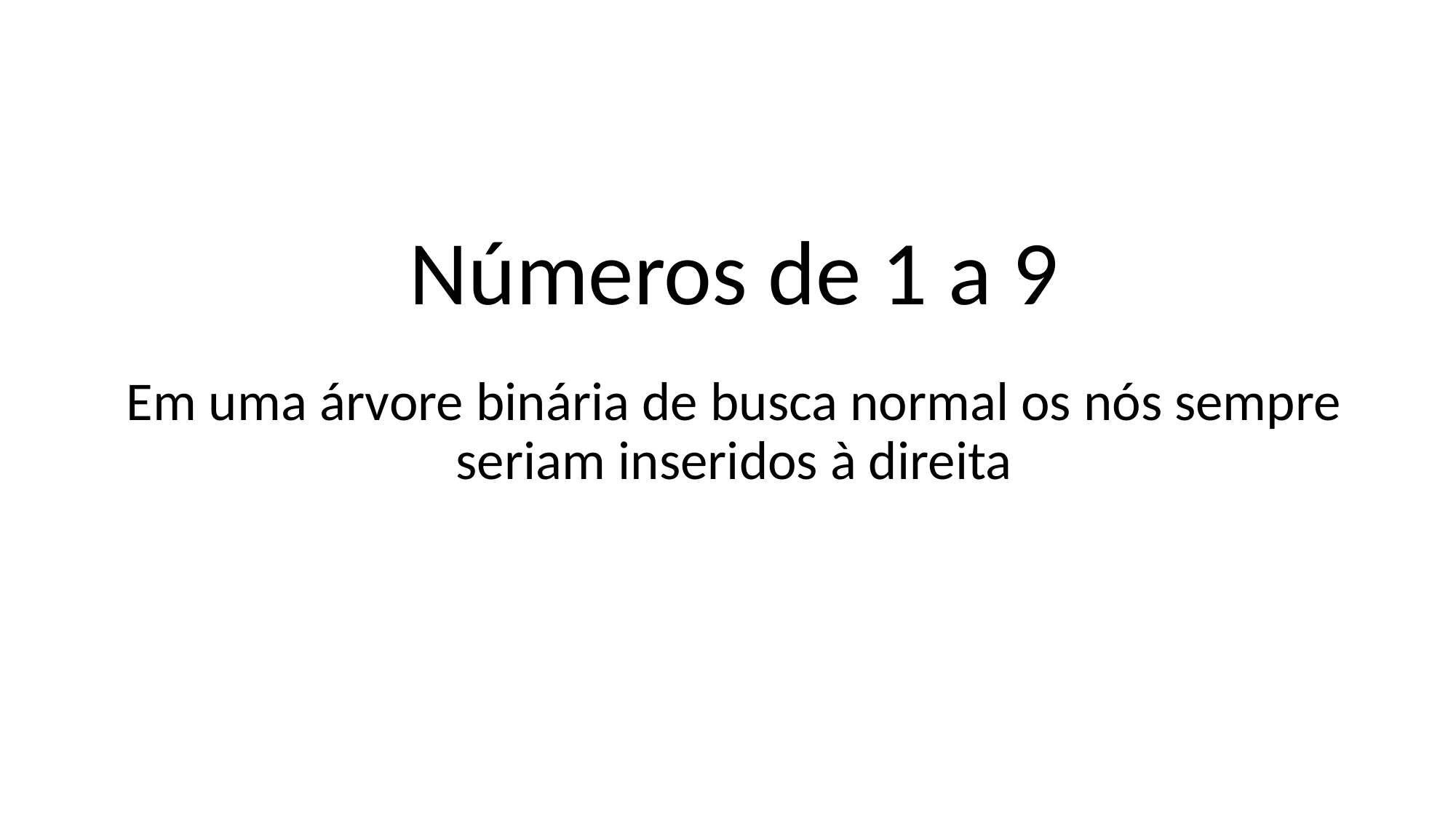

# Números de 1 a 9
Em uma árvore binária de busca normal os nós sempre seriam inseridos à direita